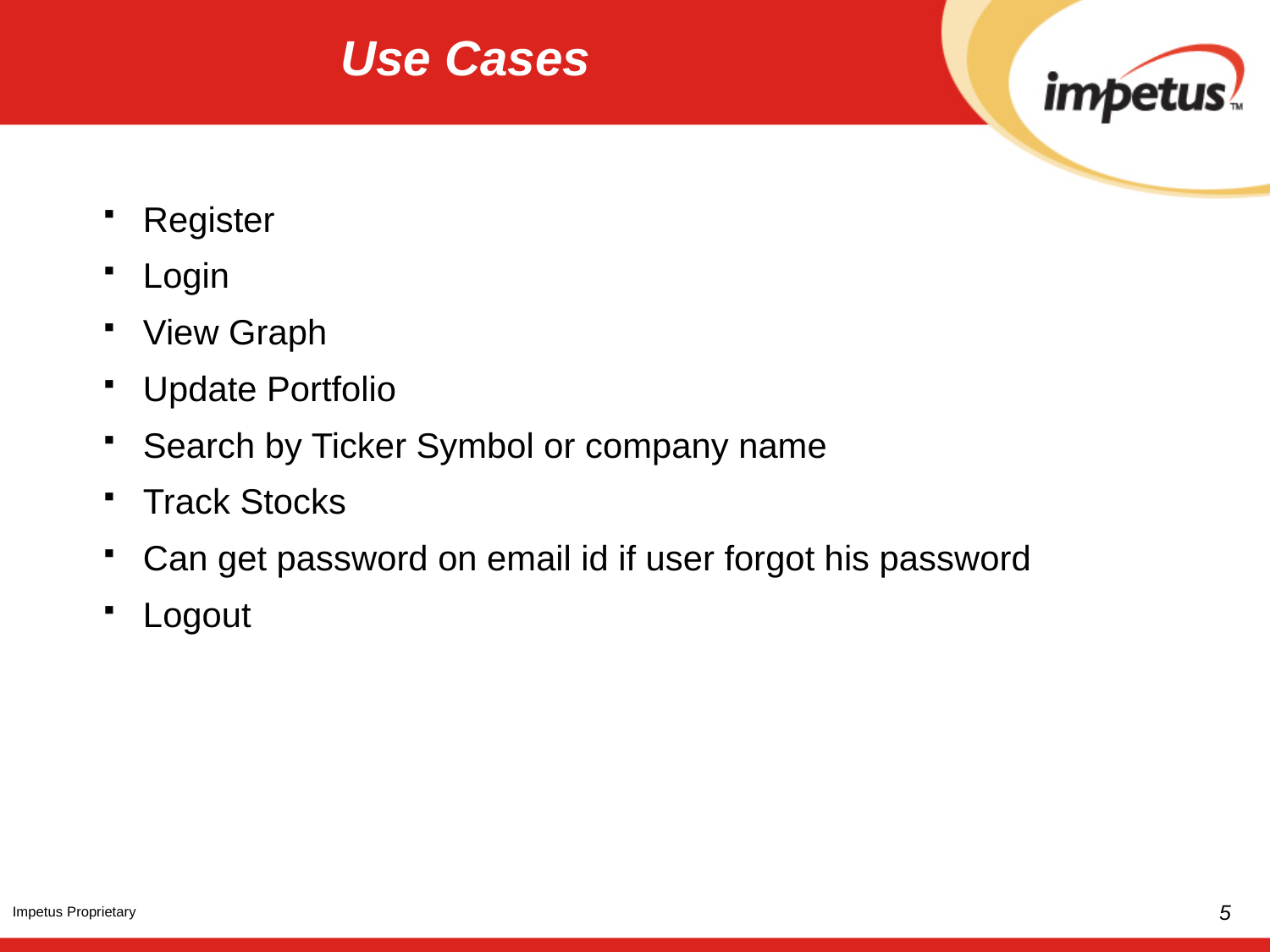

# Use Cases
Register
Login
View Graph
Update Portfolio
Search by Ticker Symbol or company name
Track Stocks
Can get password on email id if user forgot his password
Logout

5
Impetus Proprietary